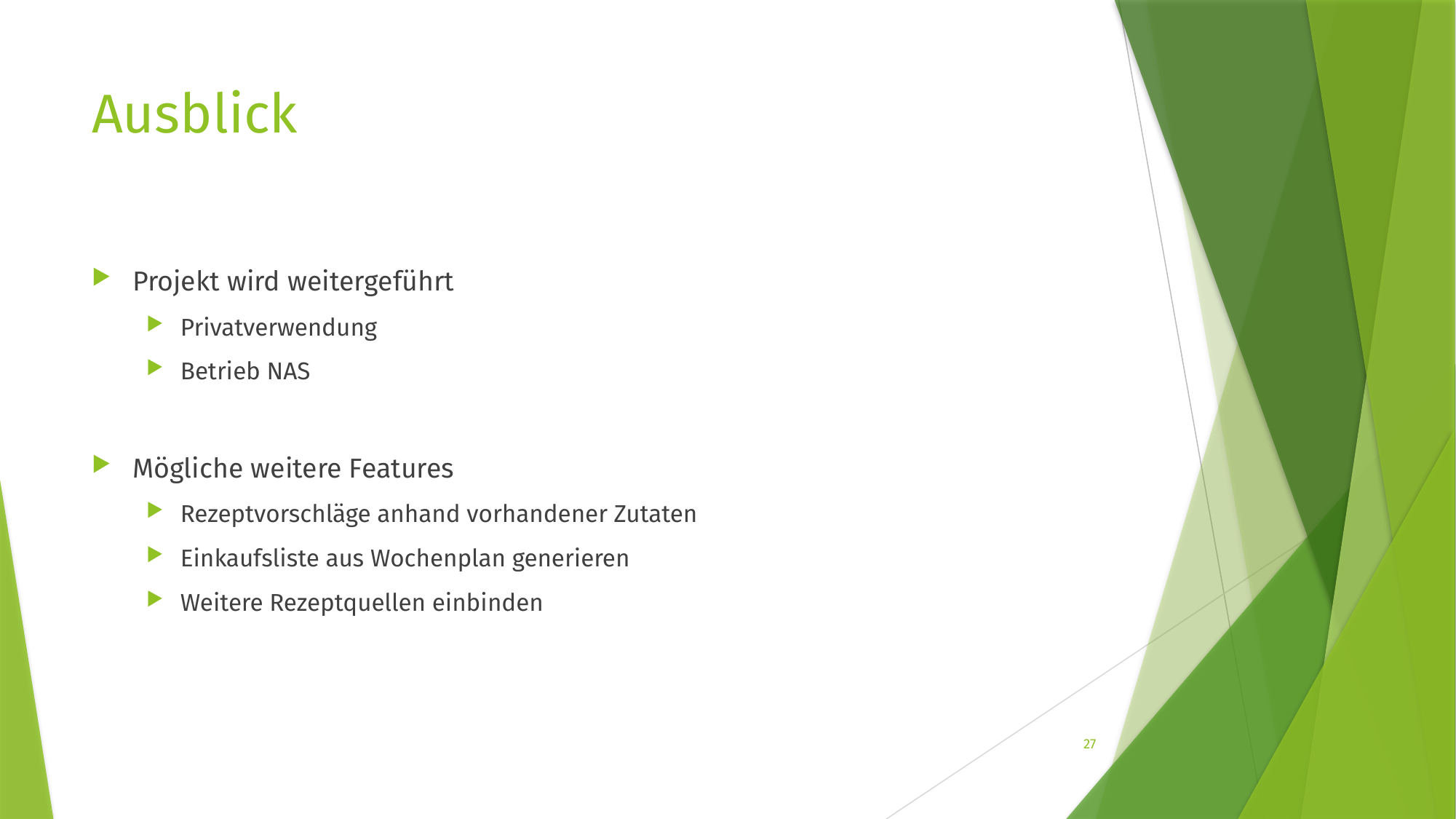

# Ausblick
Projekt wird weitergeführt
Privatverwendung
Betrieb NAS

Mögliche weitere Features
Rezeptvorschläge anhand vorhandener Zutaten
Einkaufsliste aus Wochenplan generieren
Weitere Rezeptquellen einbinden
27